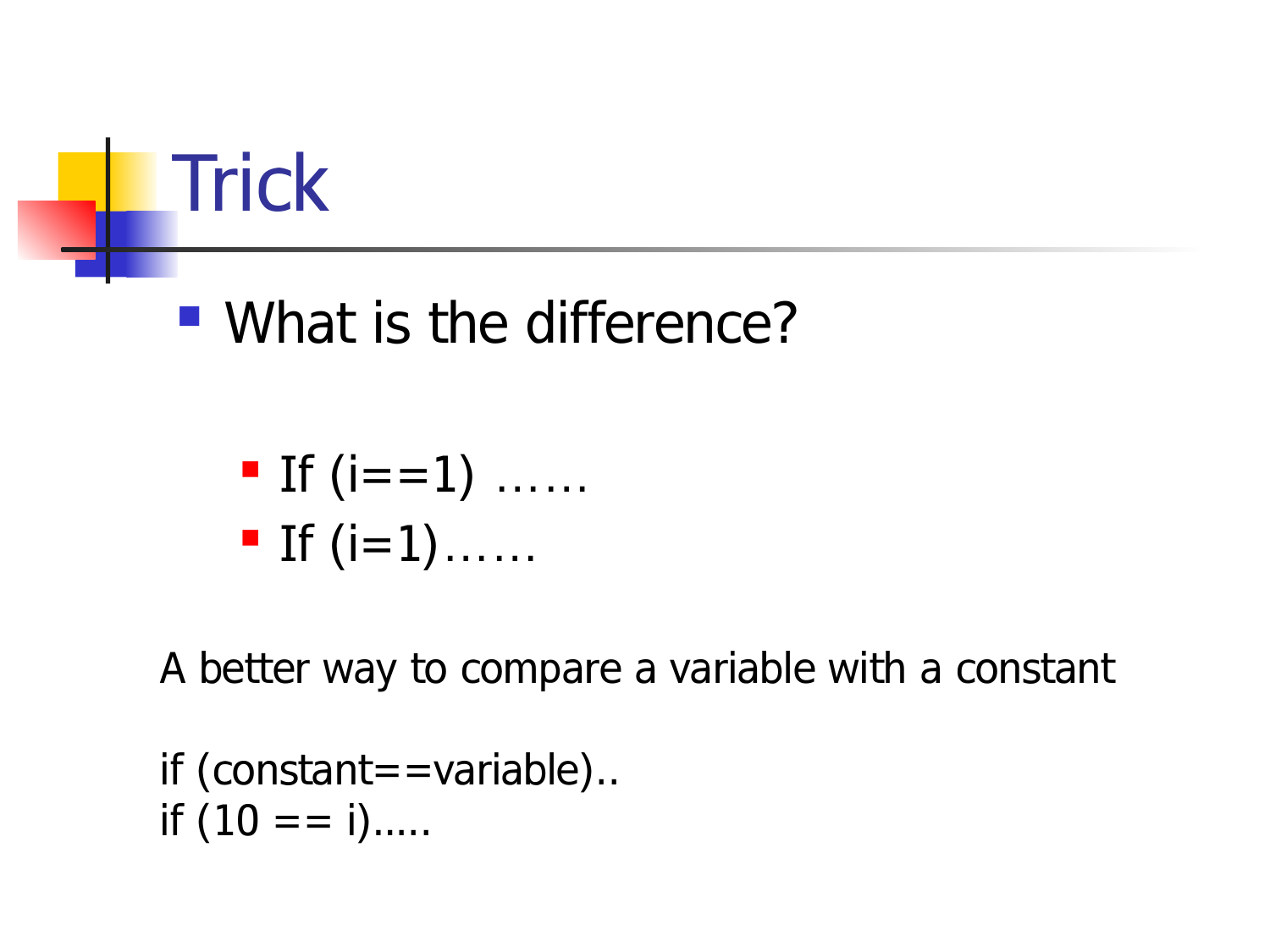

# Trick
What is the difference?

If (i==1) ……
If (i=1)……

A better way to compare a variable with a constant

if (constant==variable)..
if (10 == i)…..